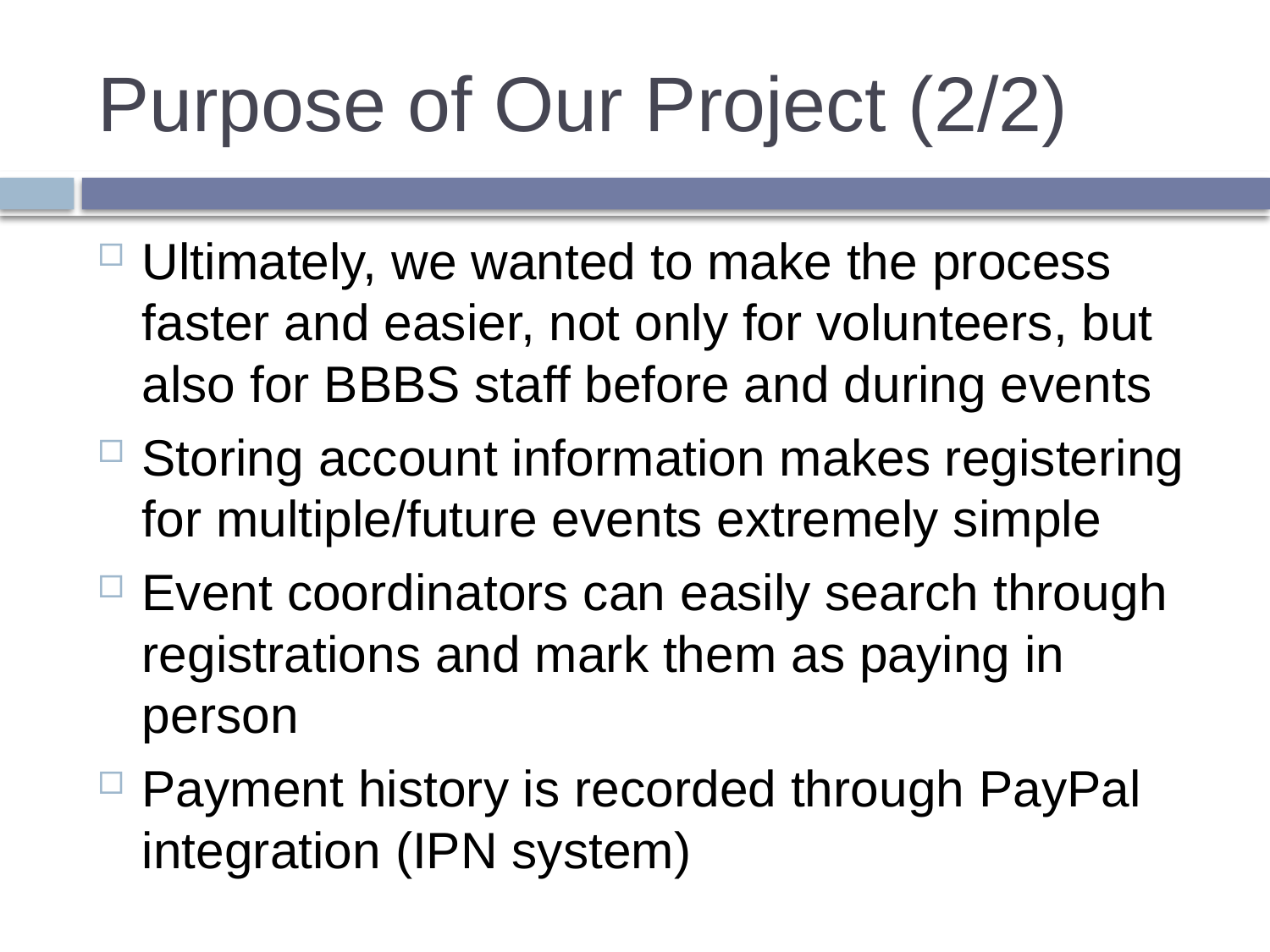

# Purpose of Our Project (2/2)
Ultimately, we wanted to make the process faster and easier, not only for volunteers, but also for BBBS staff before and during events
Storing account information makes registering for multiple/future events extremely simple
Event coordinators can easily search through registrations and mark them as paying in person
Payment history is recorded through PayPal integration (IPN system)